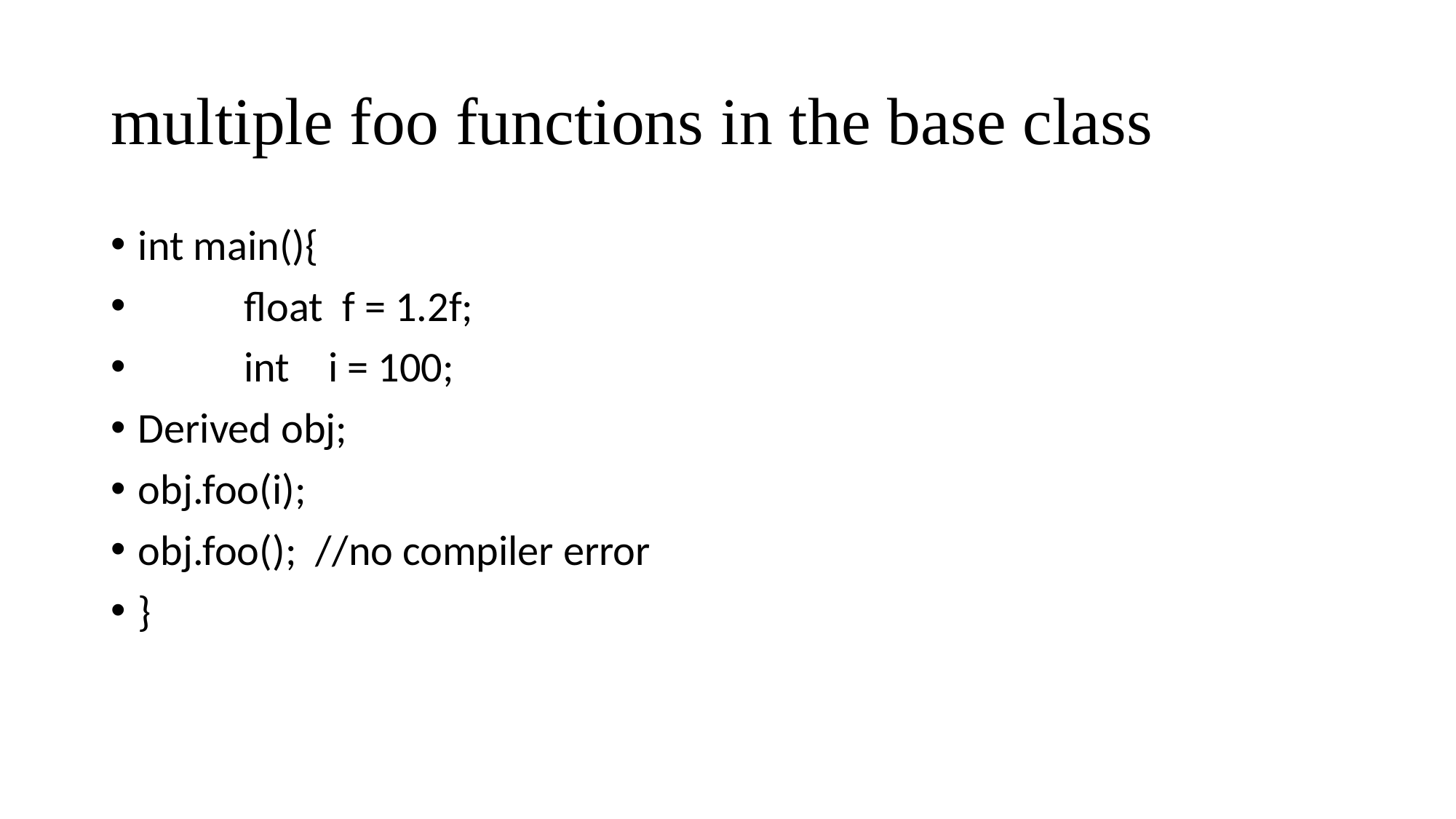

# multiple foo functions in the base class
int main(){
           float  f = 1.2f;
           int    i = 100;
Derived obj;
obj.foo(i);
obj.foo();  //no compiler error
}